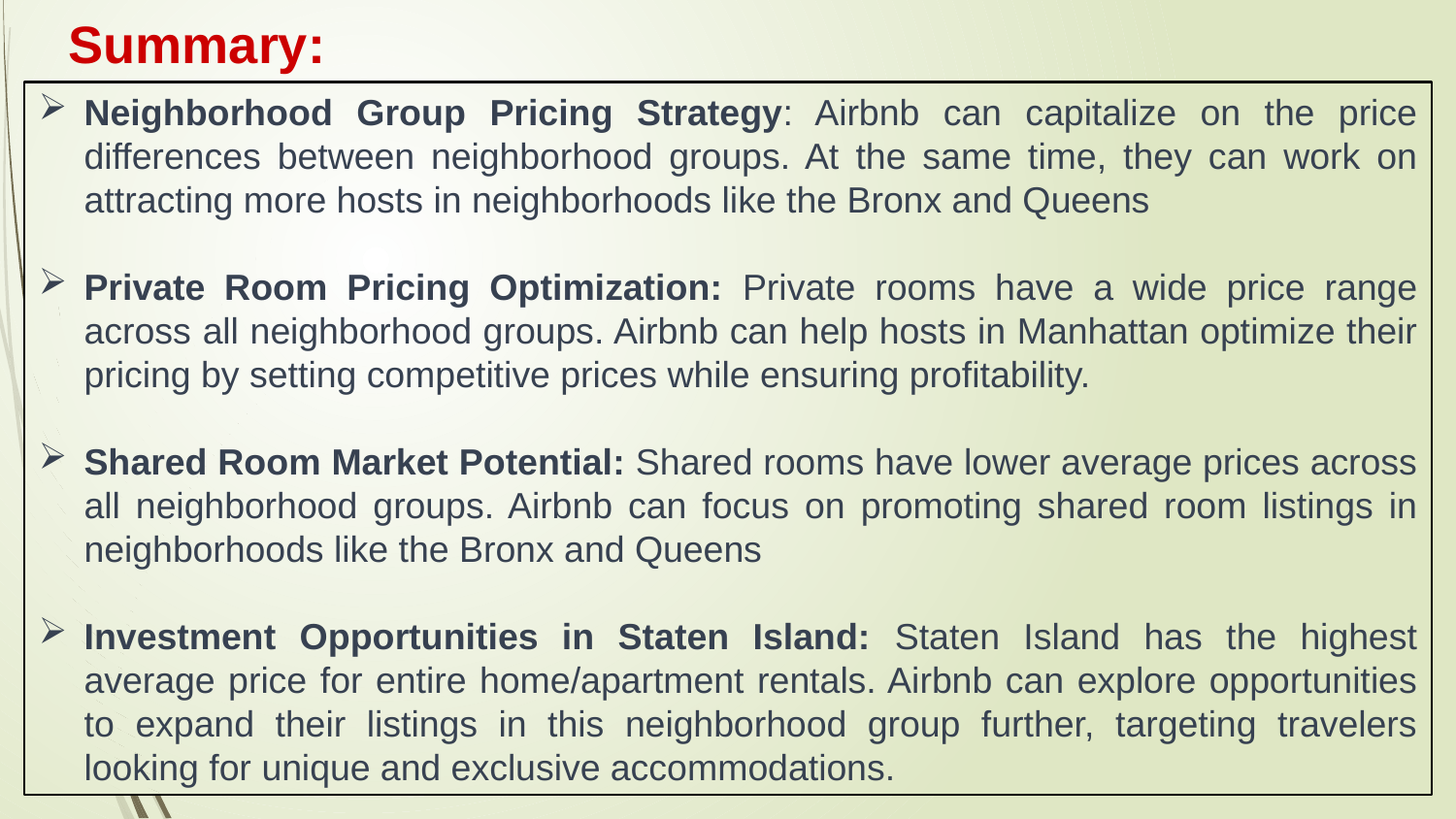

Summary:
Neighborhood Group Pricing Strategy: Airbnb can capitalize on the price differences between neighborhood groups. At the same time, they can work on attracting more hosts in neighborhoods like the Bronx and Queens

Private Room Pricing Optimization: Private rooms have a wide price range across all neighborhood groups. Airbnb can help hosts in Manhattan optimize their pricing by setting competitive prices while ensuring profitability.

Shared Room Market Potential: Shared rooms have lower average prices across all neighborhood groups. Airbnb can focus on promoting shared room listings in neighborhoods like the Bronx and Queens

Investment Opportunities in Staten Island: Staten Island has the highest average price for entire home/apartment rentals. Airbnb can explore opportunities to expand their listings in this neighborhood group further, targeting travelers looking for unique and exclusive accommodations.